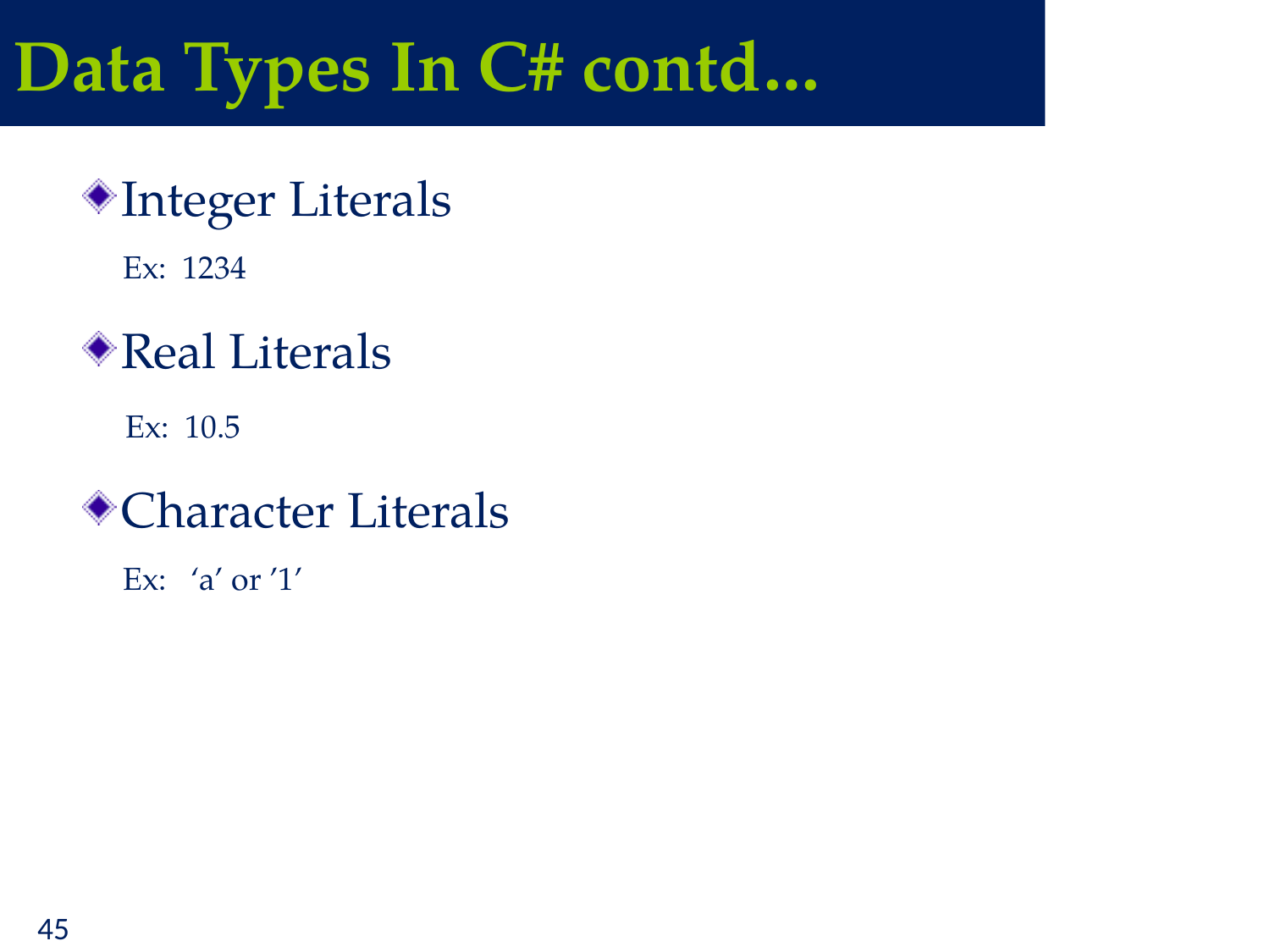

# Data Types In C# contd…

Integer Literals
             Ex:  1234
Real Literals
            Ex:  10.5
Character Literals
             Ex:   ‘a’ or ’1’

45